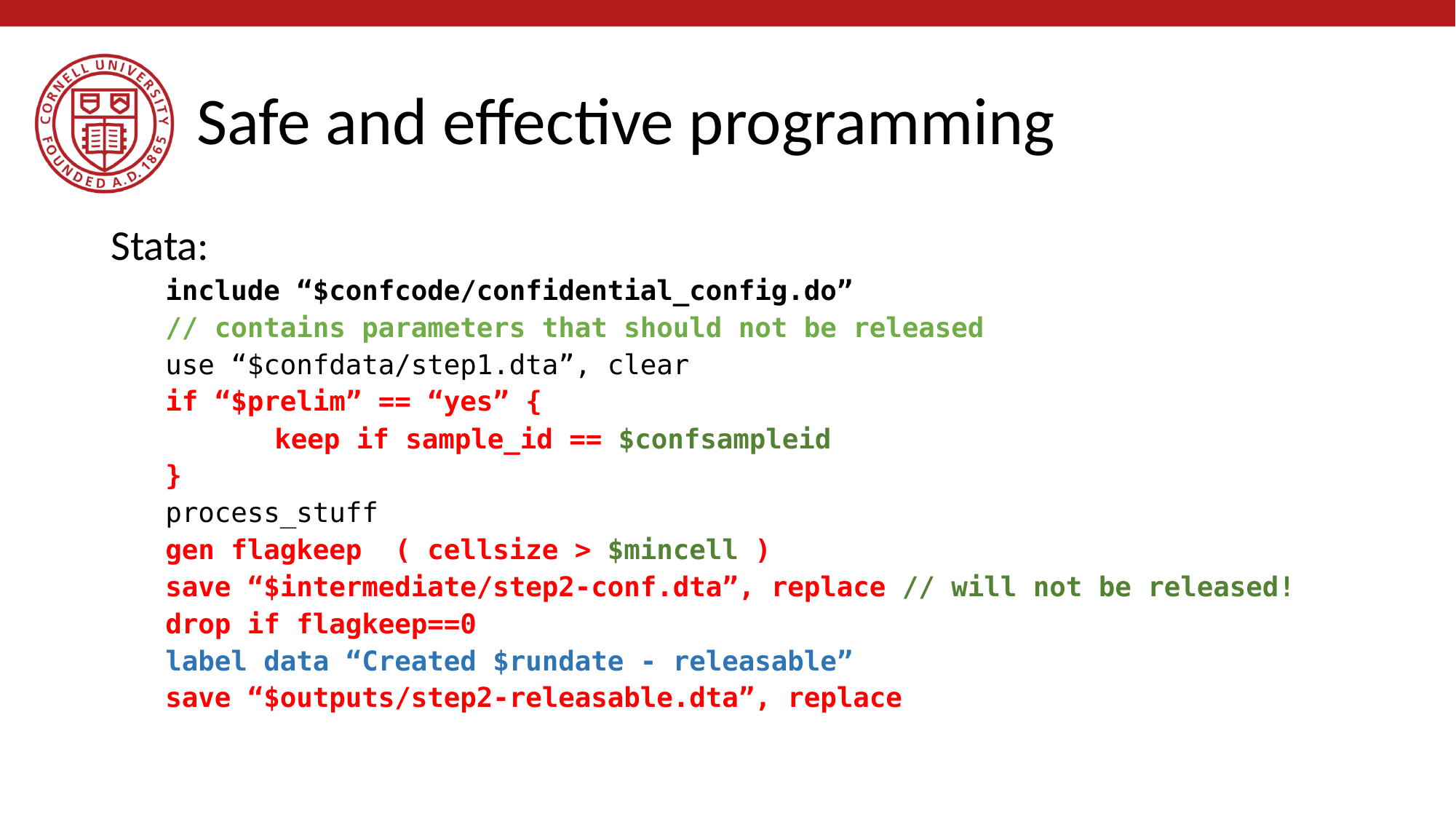

# Safe and effective programming
Stata:
include “$confcode/confidential_config.do”
// contains parameters that should not be released
use “$confdata/step1.dta”, clear
if “$prelim” == “yes” {
	keep if sample_id == $confsampleid
}
process_stuff
gen flagkeep  ( cellsize > $mincell )
save “$intermediate/step2-conf.dta”, replace // will not be released!
drop if flagkeep==0
label data “Created $rundate - releasable”
save “$outputs/step2-releasable.dta”, replace